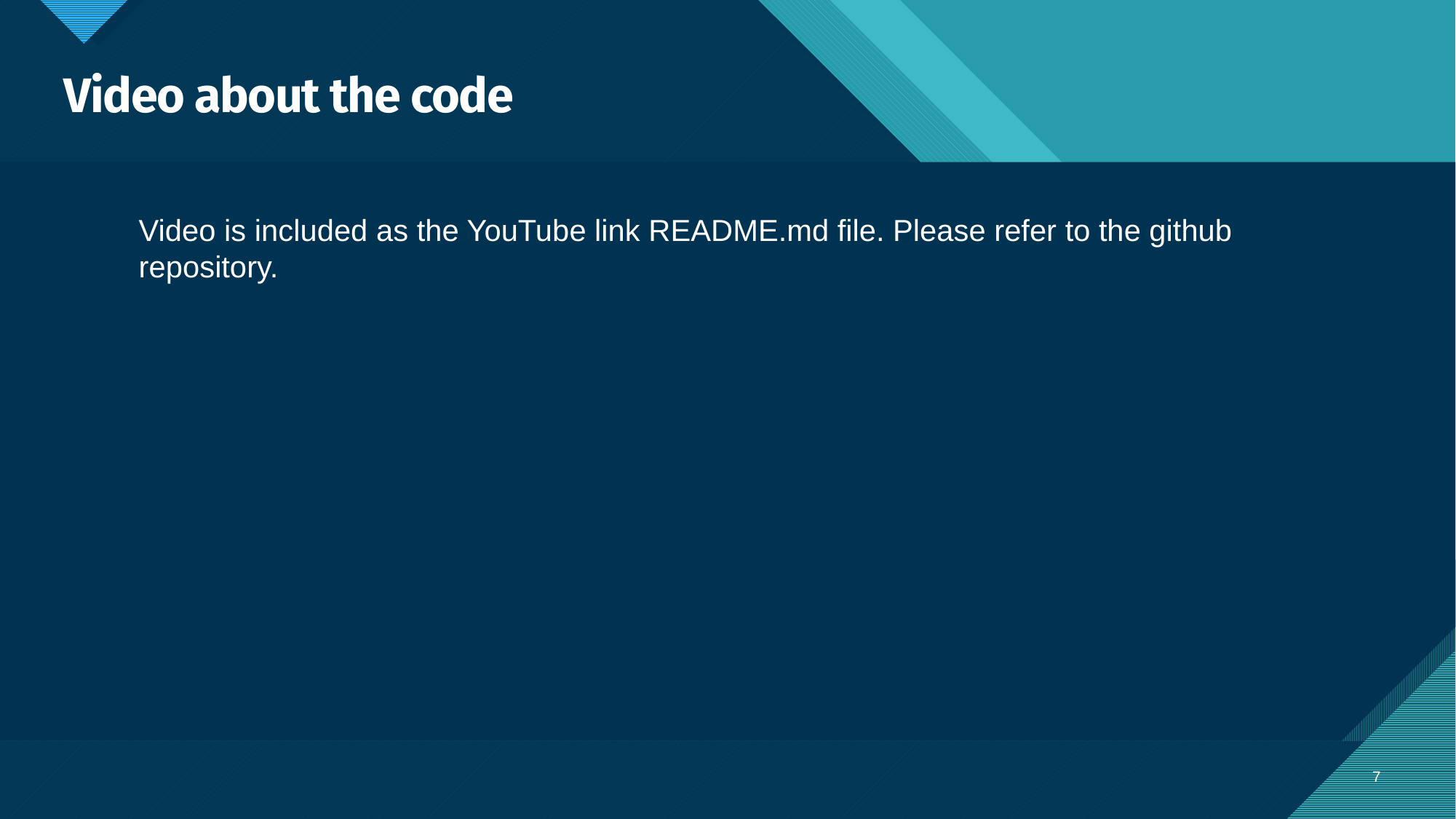

# Video about the code
Video is included as the YouTube link README.md file. Please refer to the github repository.
7